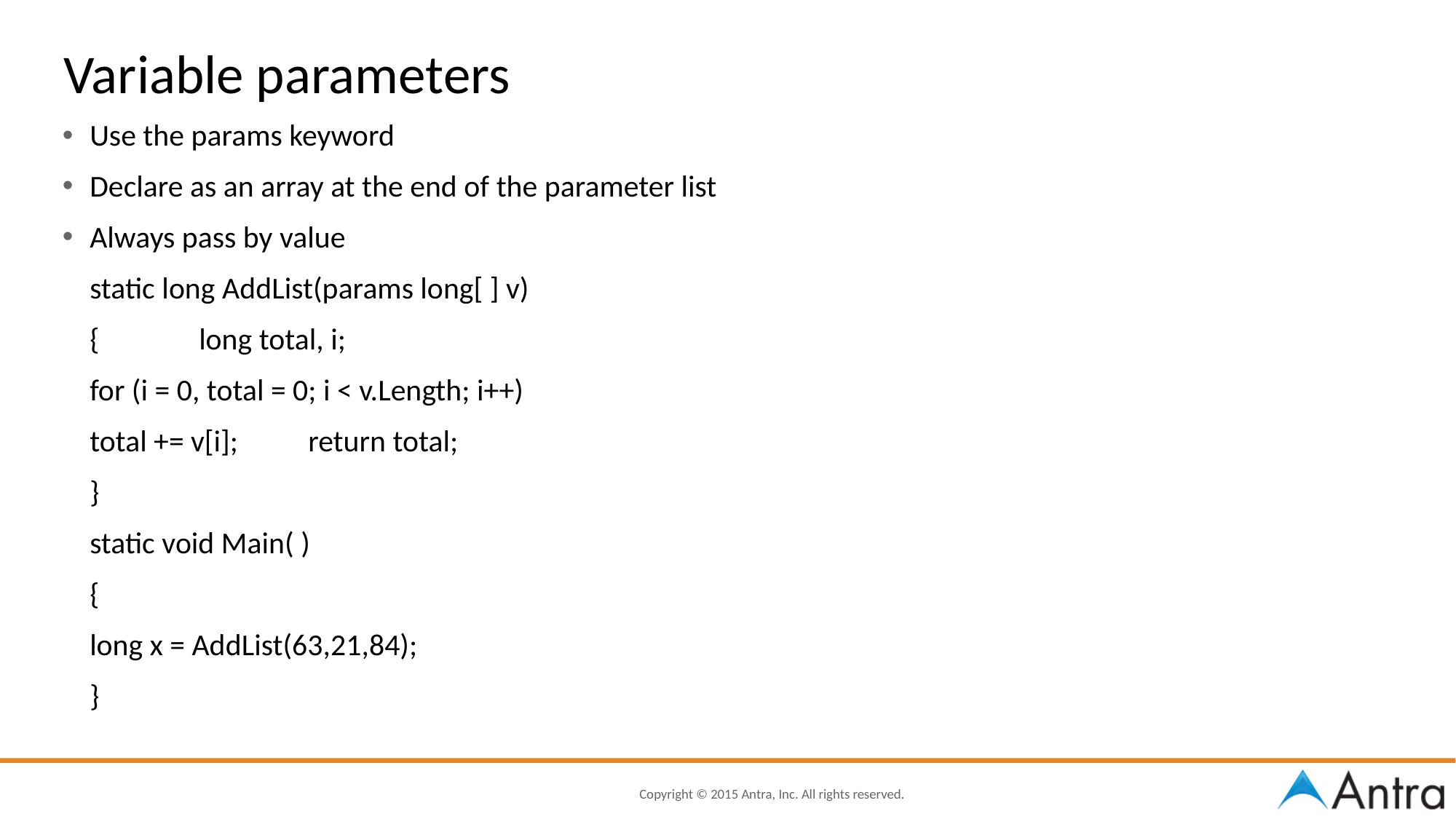

# Variable parameters
Use the params keyword
Declare as an array at the end of the parameter list
Always pass by value
	static long AddList(params long[ ] v)
	{	long total, i;
	for (i = 0, total = 0; i < v.Length; i++)
	total += v[i];	return total;
	}
	static void Main( )
	{
	long x = AddList(63,21,84);
	}